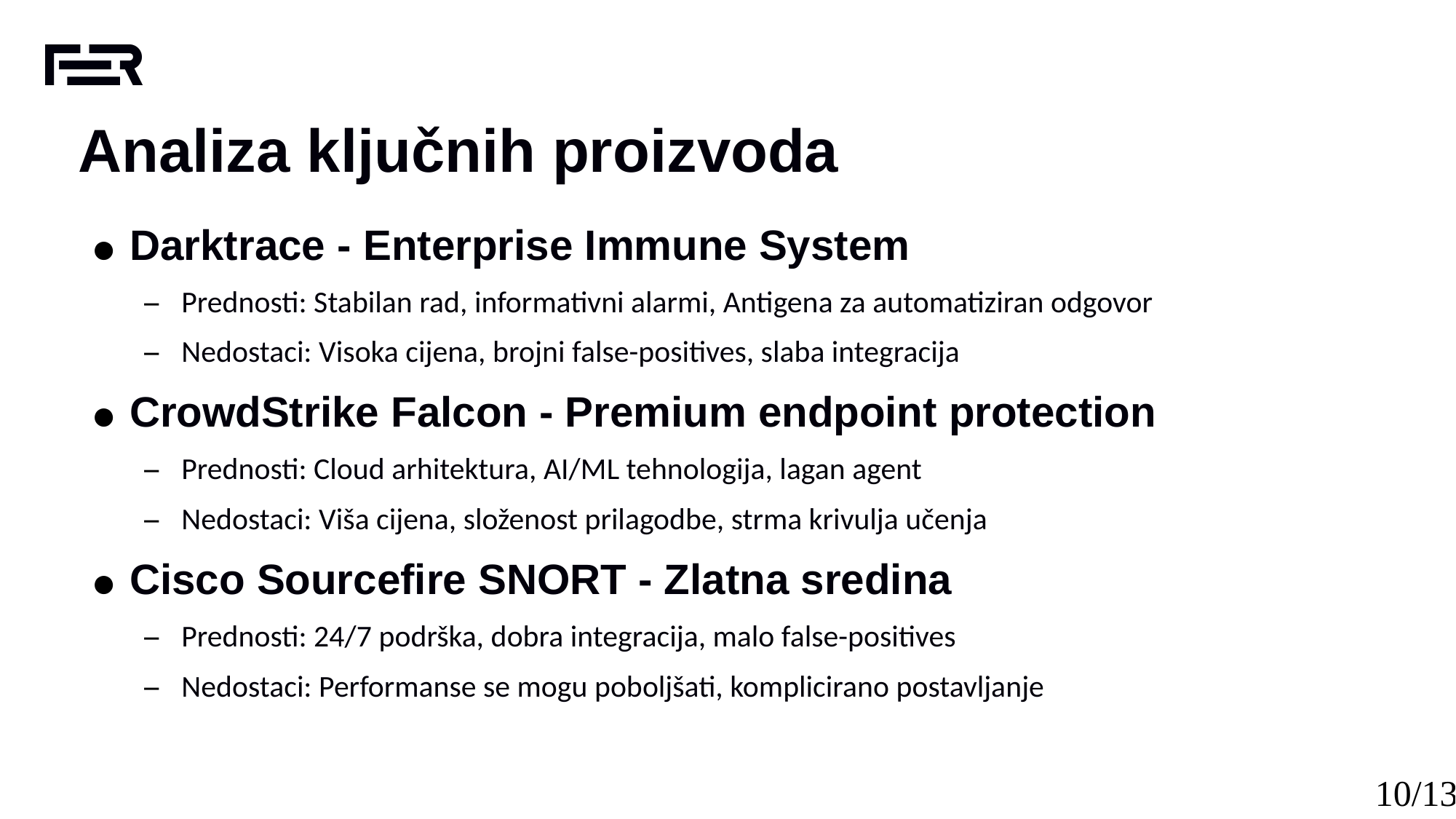

Analiza ključnih proizvoda
Darktrace - Enterprise Immune System
Prednosti: Stabilan rad, informativni alarmi, Antigena za automatiziran odgovor
Nedostaci: Visoka cijena, brojni false-positives, slaba integracija
CrowdStrike Falcon - Premium endpoint protection
Prednosti: Cloud arhitektura, AI/ML tehnologija, lagan agent
Nedostaci: Viša cijena, složenost prilagodbe, strma krivulja učenja
Cisco Sourcefire SNORT - Zlatna sredina
Prednosti: 24/7 podrška, dobra integracija, malo false-positives
Nedostaci: Performanse se mogu poboljšati, komplicirano postavljanje
10/13